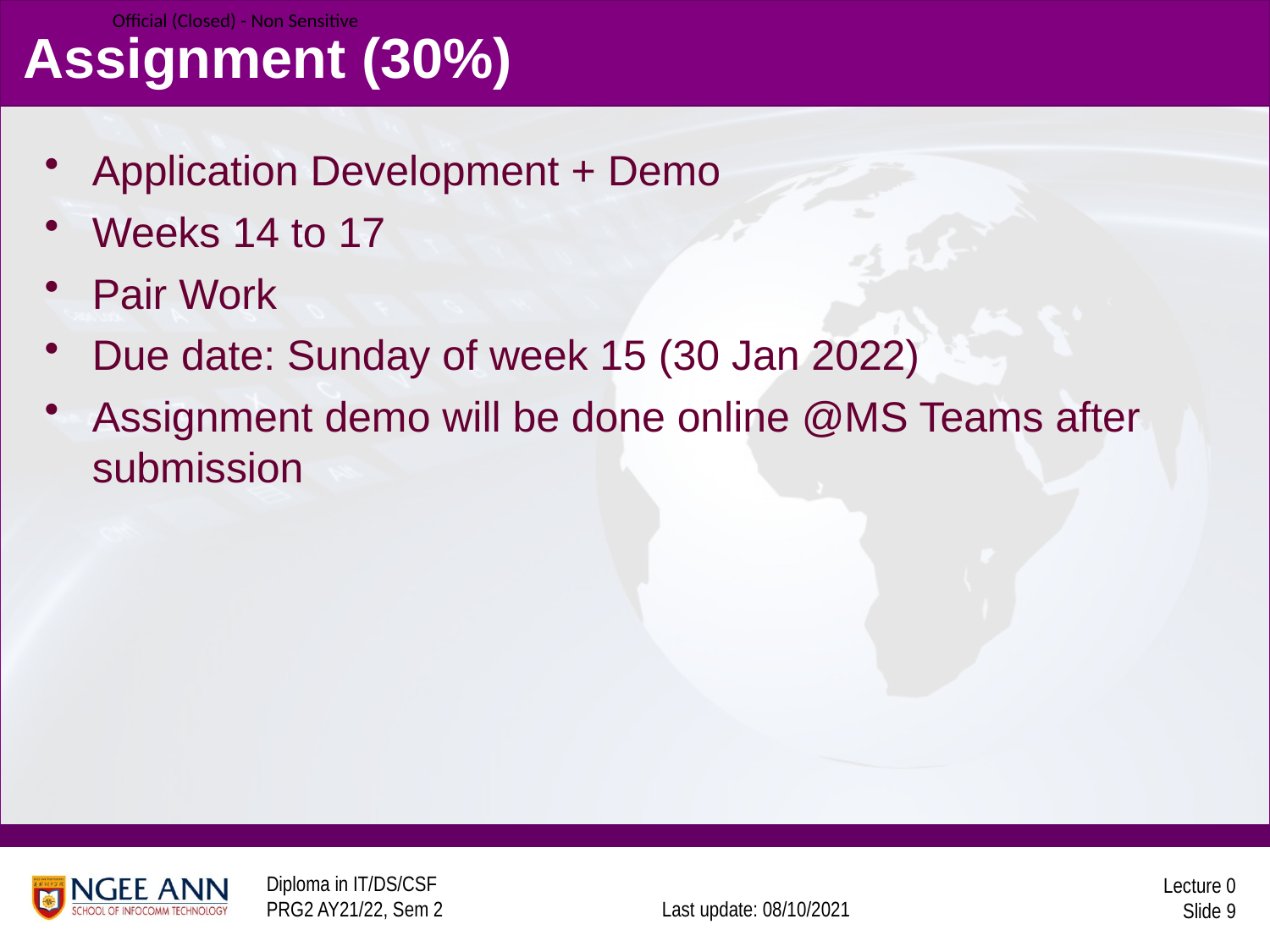

# Assignment (30%)
Application Development + Demo
Weeks 14 to 17
Pair Work
Due date: Sunday of week 15 (30 Jan 2022)
Assignment demo will be done online @MS Teams after submission